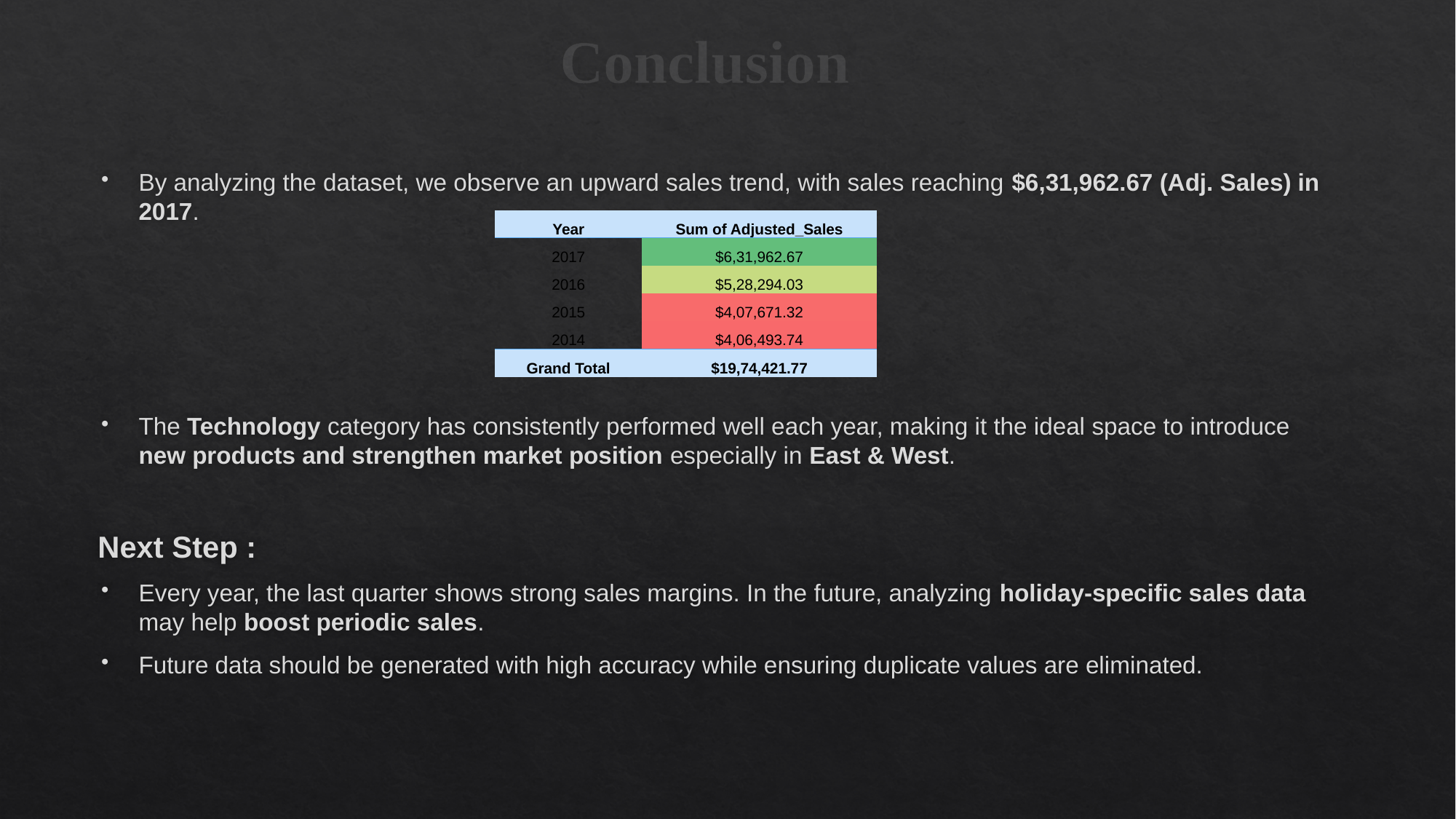

# Conclusion

By analyzing the dataset, we observe an upward sales trend, with sales reaching $6,31,962.67 (Adj. Sales) in 2017.

The Technology category has consistently performed well each year, making it the ideal space to introduce new products and strengthen market position especially in East & West.

Next Step :
Every year, the last quarter shows strong sales margins. In the future, analyzing holiday-specific sales data may help boost periodic sales.
Future data should be generated with high accuracy while ensuring duplicate values are eliminated.
| Year | Sum of Adjusted\_Sales |
| --- | --- |
| 2017 | $6,31,962.67 |
| 2016 | $5,28,294.03 |
| 2015 | $4,07,671.32 |
| 2014 | $4,06,493.74 |
| Grand Total | $19,74,421.77 |